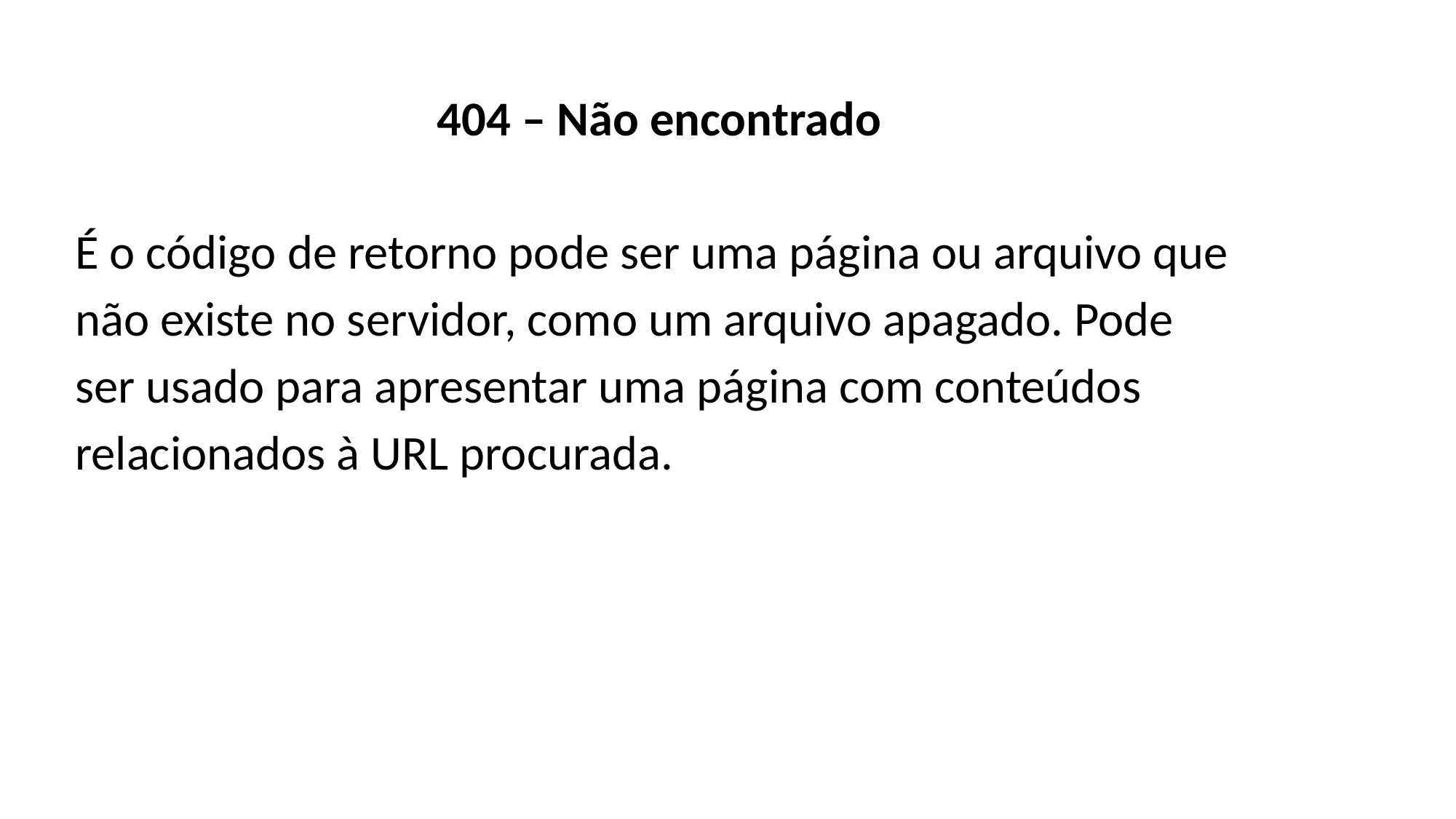

404 – Não encontrado

É o código de retorno pode ser uma página ou arquivo que não existe no servidor, como um arquivo apagado. Pode ser usado para apresentar uma página com conteúdos relacionados à URL procurada.